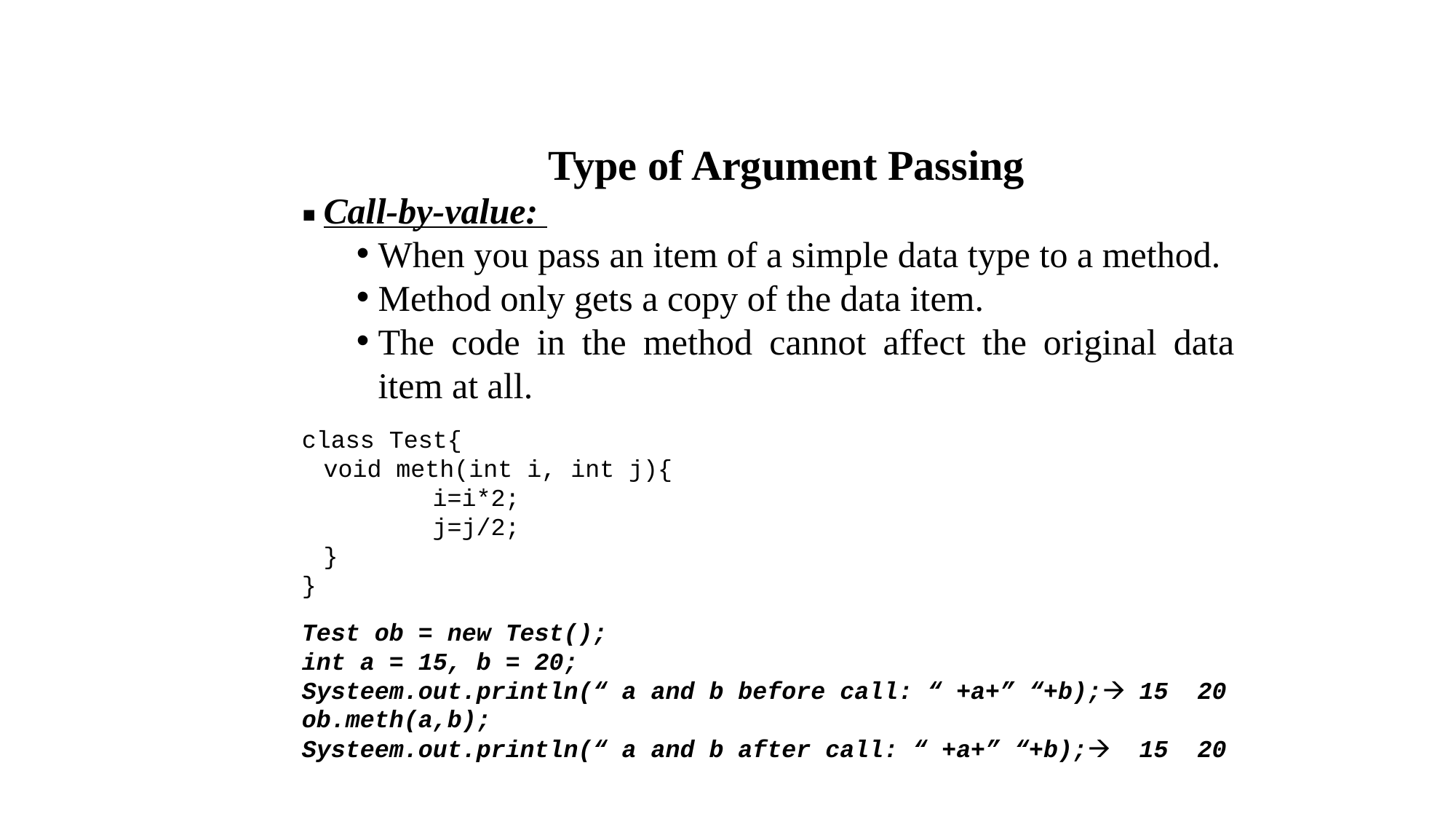

Type of Argument Passing
Call-by-value:
When you pass an item of a simple data type to a method.
Method only gets a copy of the data item.
The code in the method cannot affect the original data item at all.
class Test{
	void meth(int i, int j){
		i=i*2;
		j=j/2;
	}
}
Test ob = new Test();
int a = 15, b = 20;
Systeem.out.println(“ a and b before call: “ +a+” “+b);🡪 15  20
ob.meth(a,b);
Systeem.out.println(“ a and b after call: “ +a+” “+b);🡪  15  20